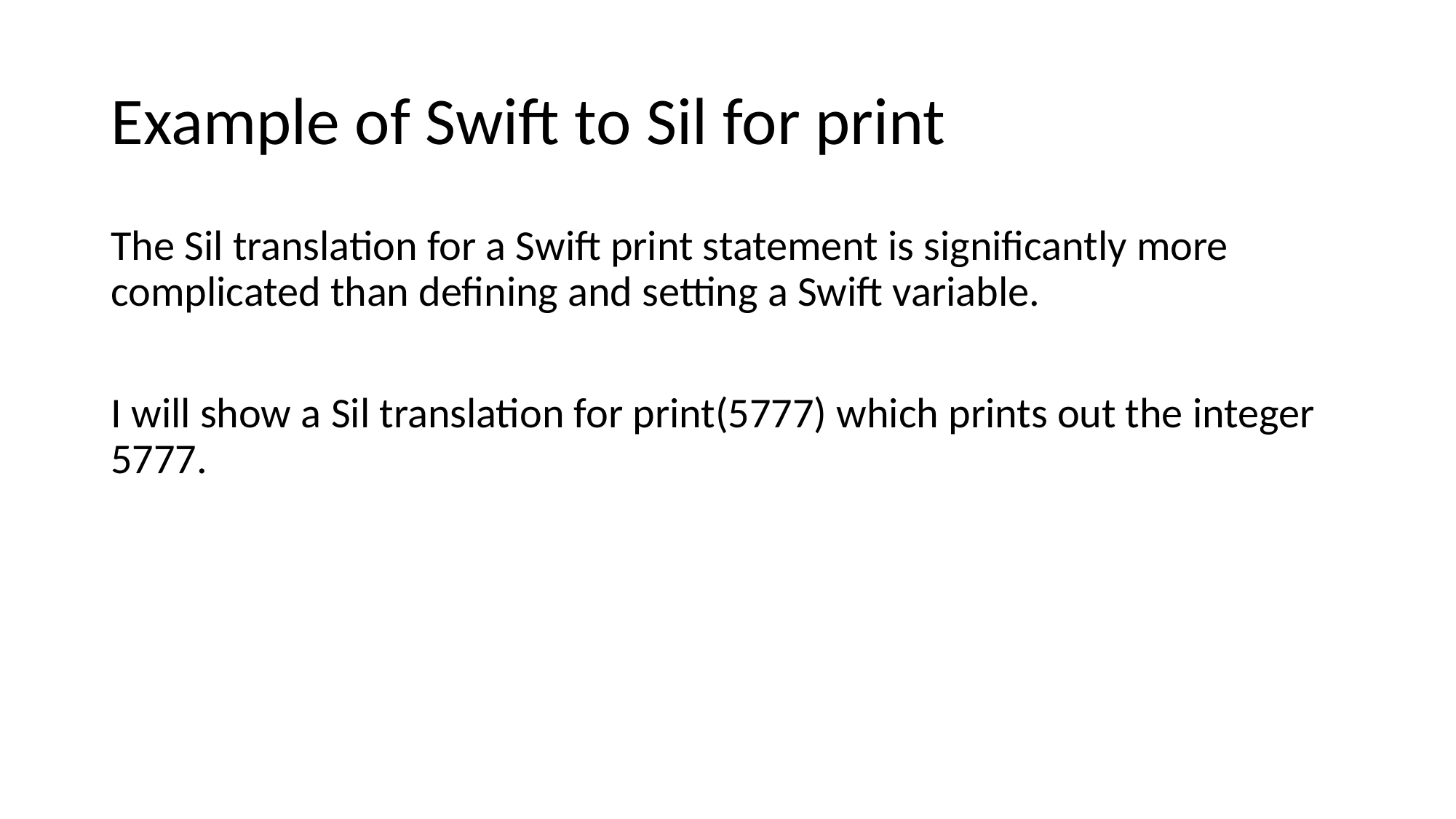

# Example of Swift to Sil for print
The Sil translation for a Swift print statement is significantly more complicated than defining and setting a Swift variable.

I will show a Sil translation for print(5777) which prints out the integer 5777.